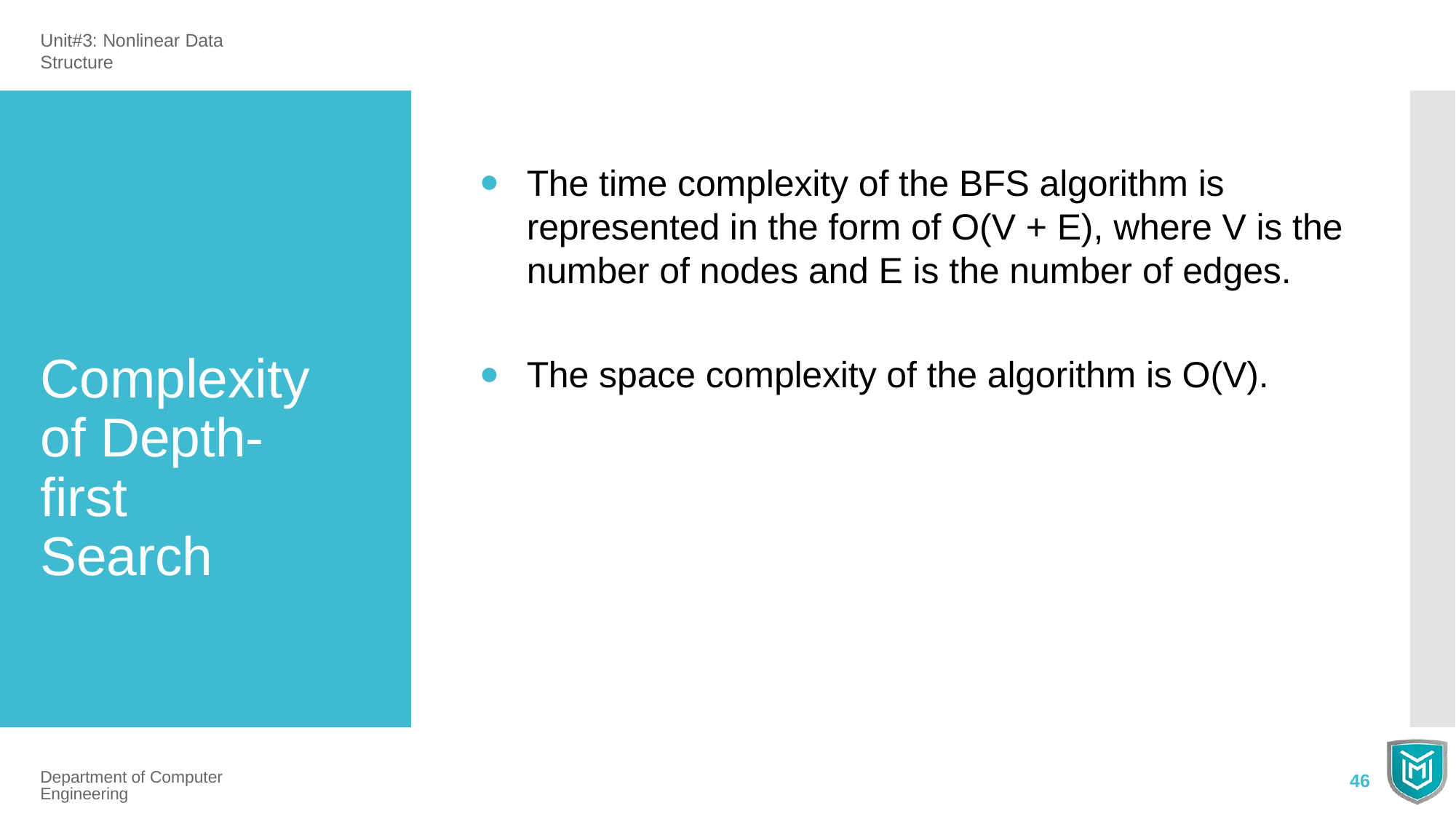

Unit#3: Nonlinear Data Structure
The time complexity of the BFS algorithm is represented in the form of O(V + E), where V is the number of nodes and E is the number of edges.

The space complexity of the algorithm is O(V).
Complexity of Depth-ﬁrst  Search
Department of Computer Engineering
46